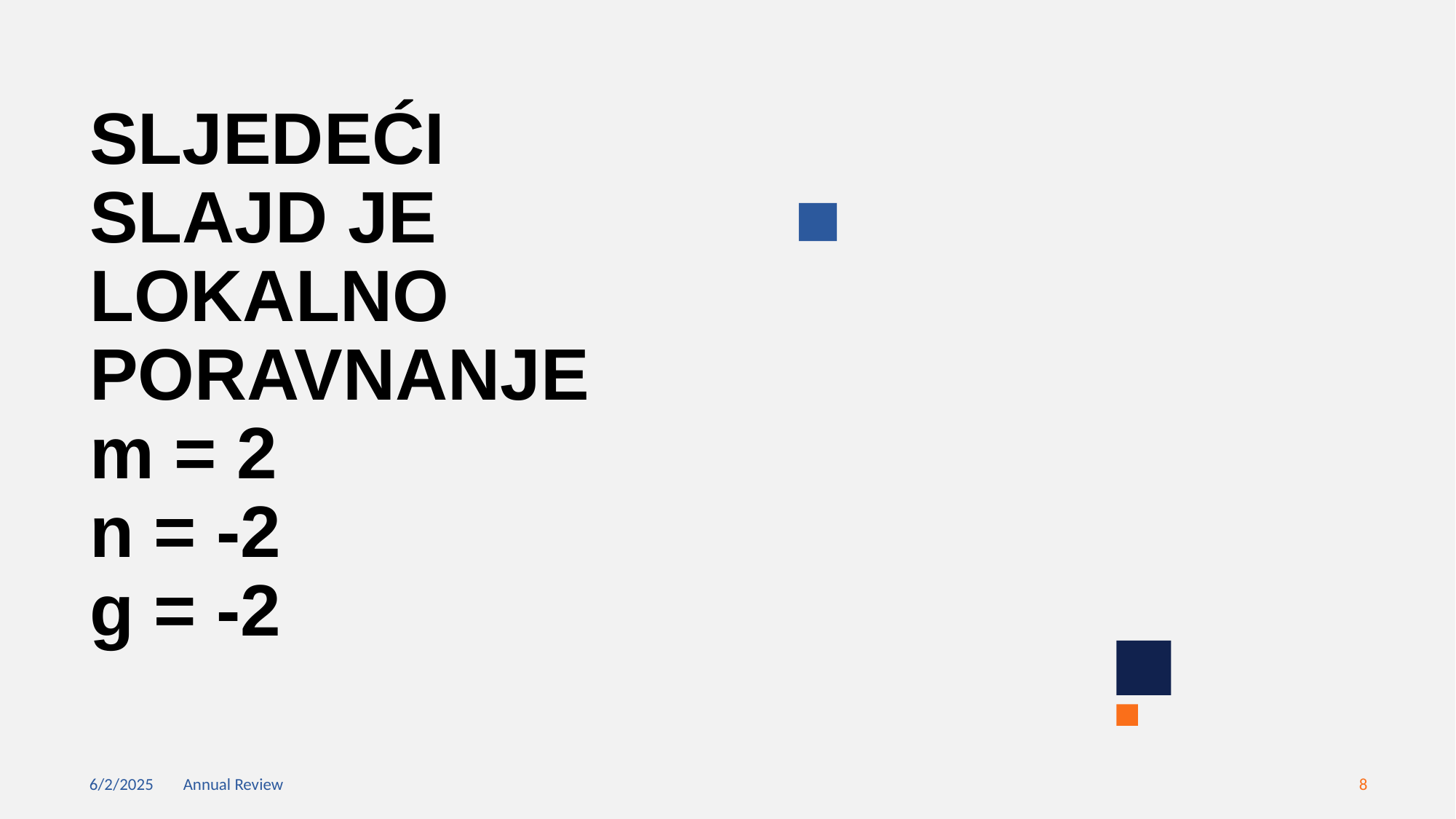

# SLJEDEĆI SLAJD JE LOKALNO PORAVNANJE m = 2 n = -2 g = -2